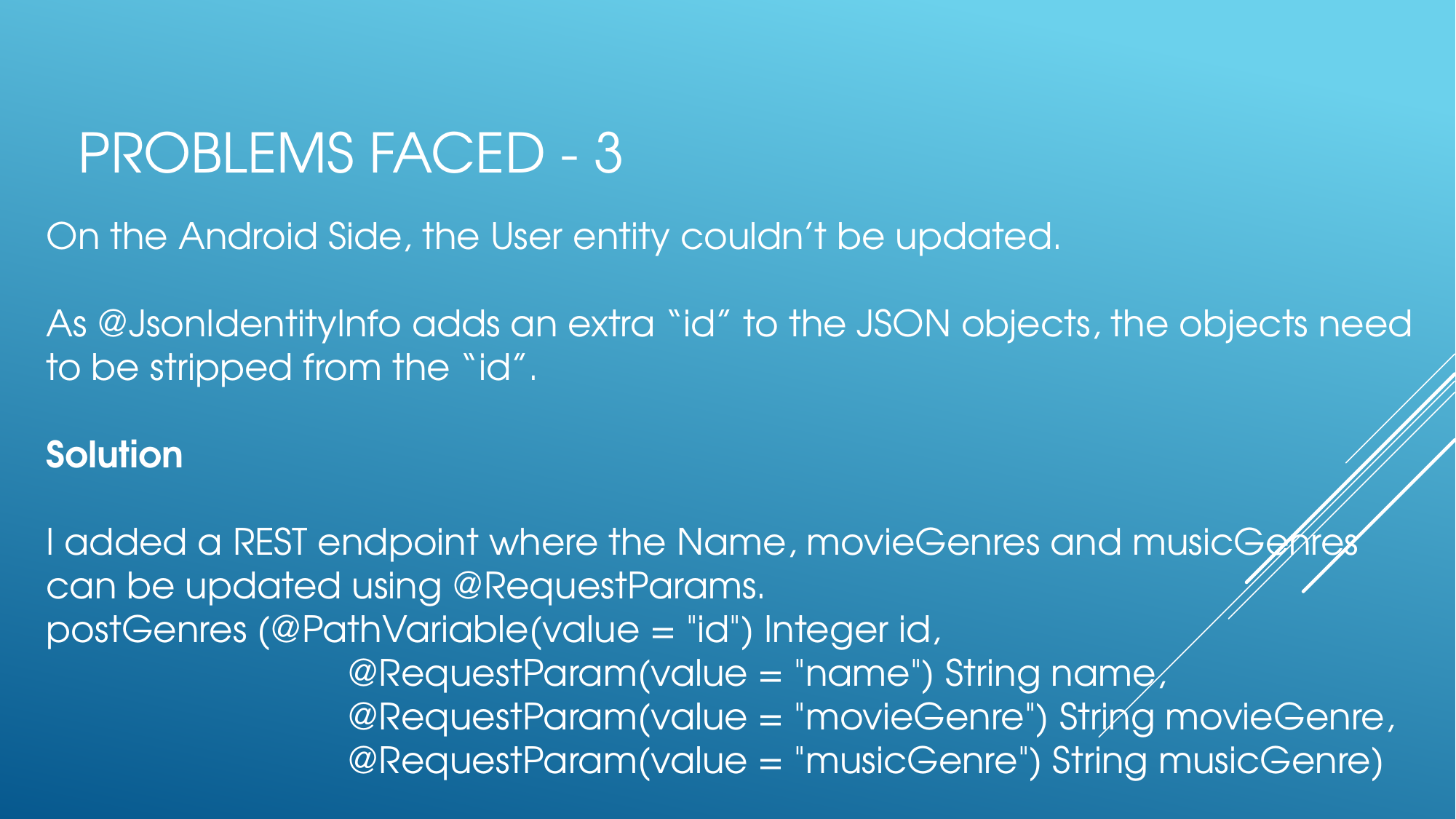

# Problems faced - 3
On the Android Side, the User entity couldn’t be updated.

As @JsonIdentityInfo adds an extra “id” to the JSON objects, the objects need
to be stripped from the “id”.

Solution

I added a REST endpoint where the Name, movieGenres and musicGenres
can be updated using @RequestParams.
postGenres (@PathVariable(value = "id") Integer id,
                          @RequestParam(value = "name") String name,
                          @RequestParam(value = "movieGenre") String movieGenre,
                          @RequestParam(value = "musicGenre") String musicGenre)